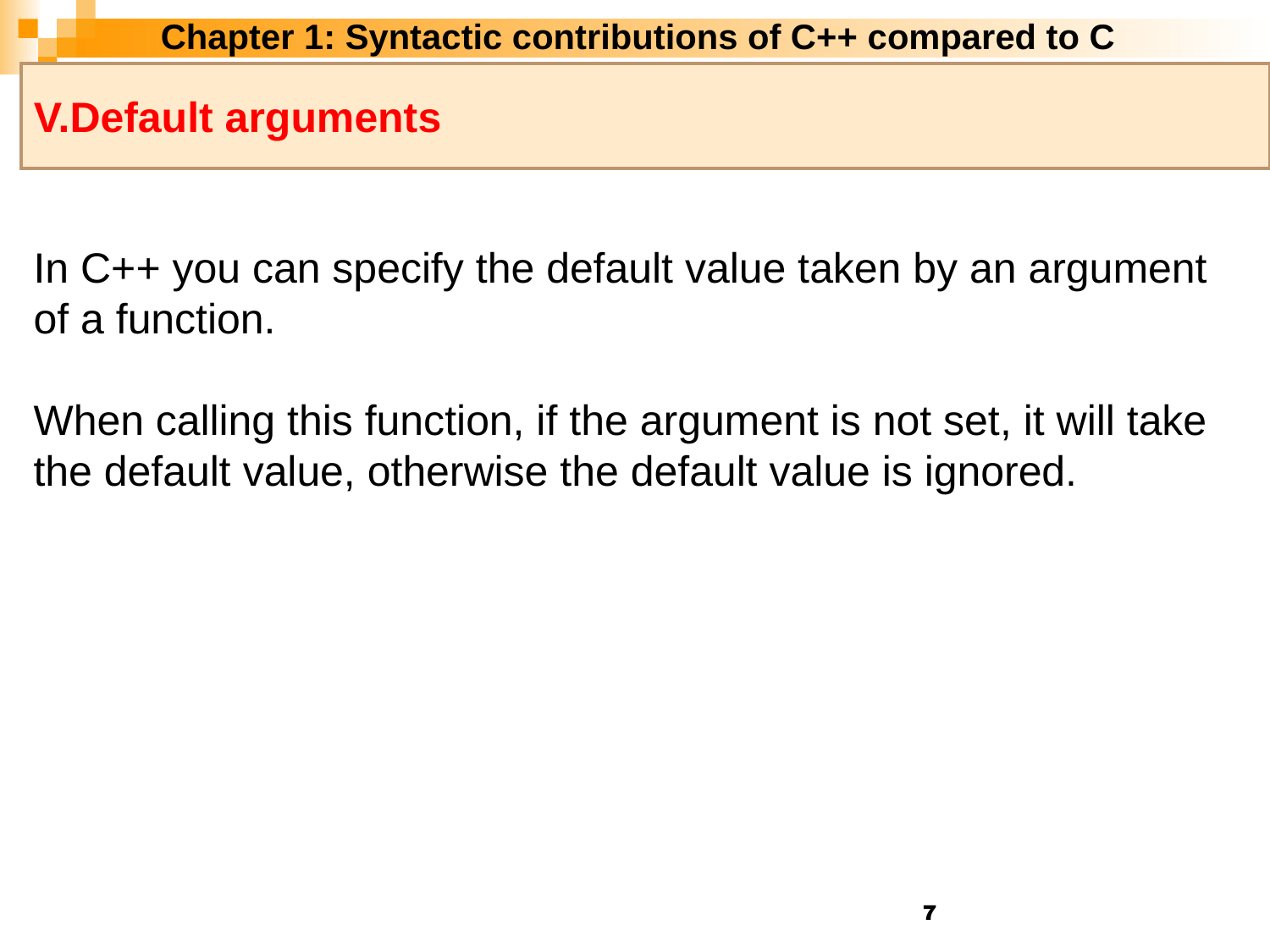

Chapter 1: Syntactic contributions of C++ compared to C
V.Default arguments
In C++ you can specify the default value taken by an argument of a function.

When calling this function, if the argument is not set, it will take the default value, otherwise the default value is ignored.

7